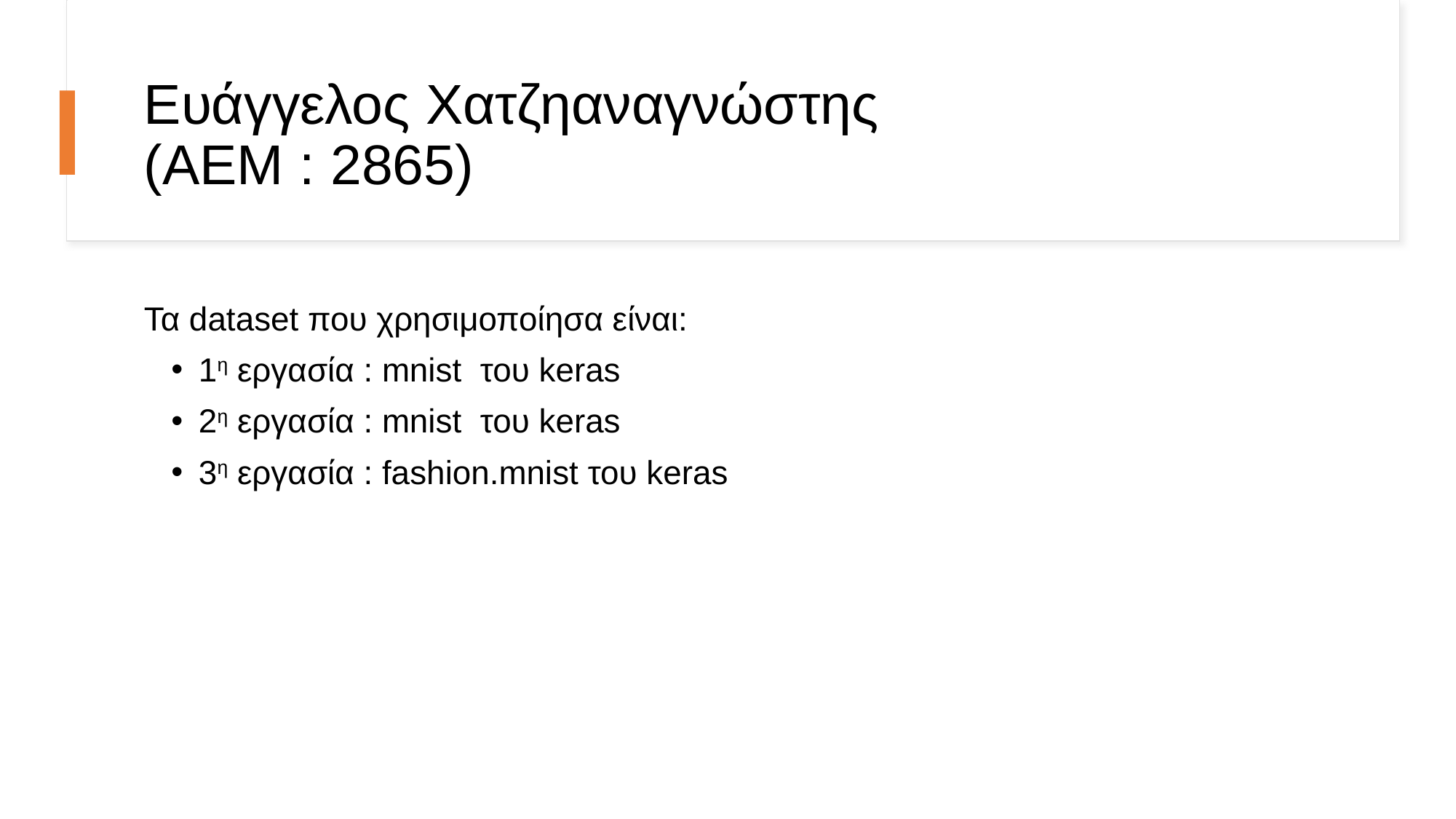

# Ευάγγελος Χατζηαναγνώστης (ΑΕΜ : 2865)

Τα dataset που χρησιμοποίησα είναι:
1η εργασία : mnist  του keras
2η εργασία : mnist  του keras
3η εργασία : fashion.mnist του keras